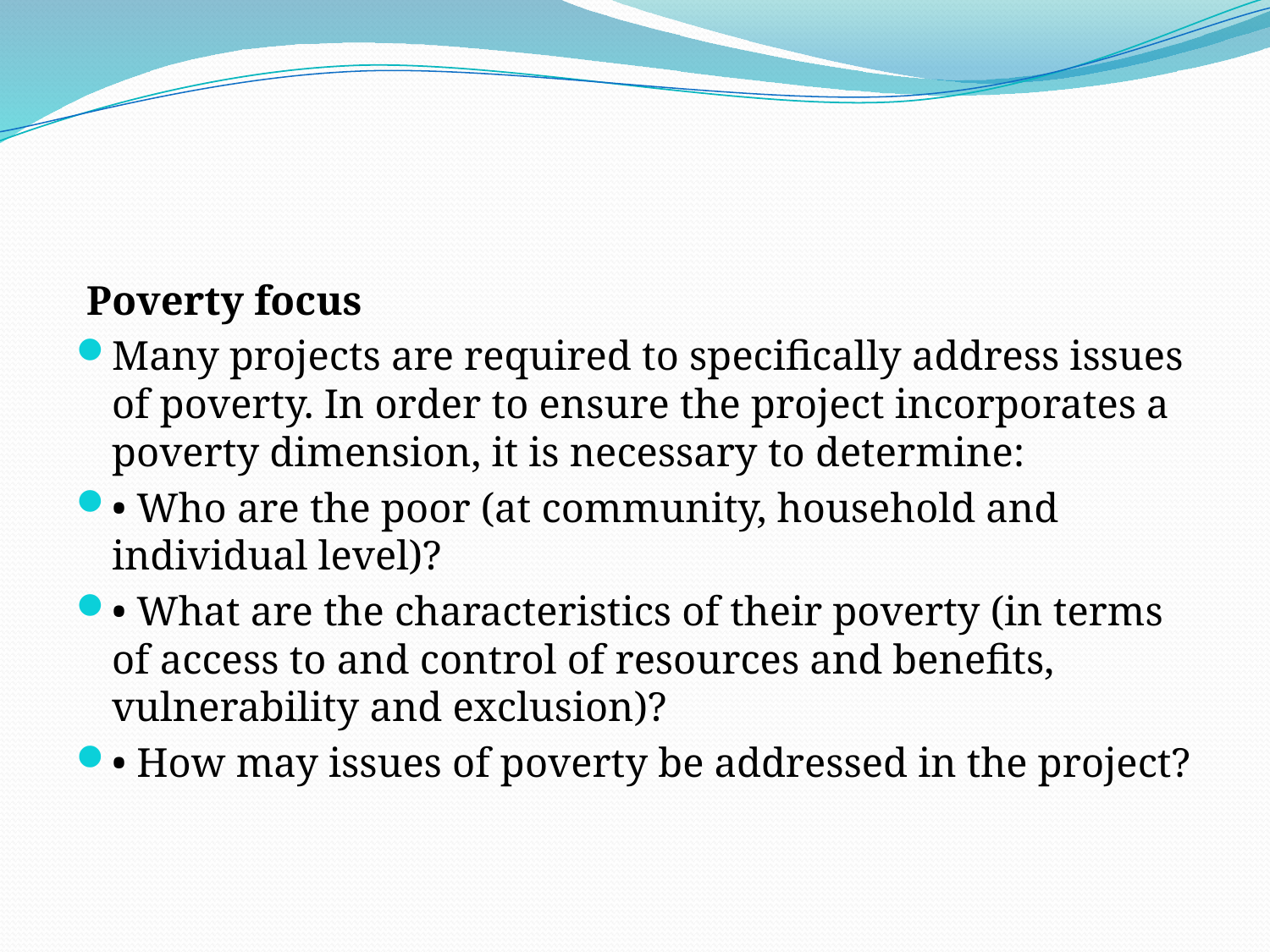

Poverty focus
Many projects are required to specifically address issues of poverty. In order to ensure the project incorporates a poverty dimension, it is necessary to determine:
• Who are the poor (at community, household and individual level)?
• What are the characteristics of their poverty (in terms of access to and control of resources and benefits, vulnerability and exclusion)?
• How may issues of poverty be addressed in the project?